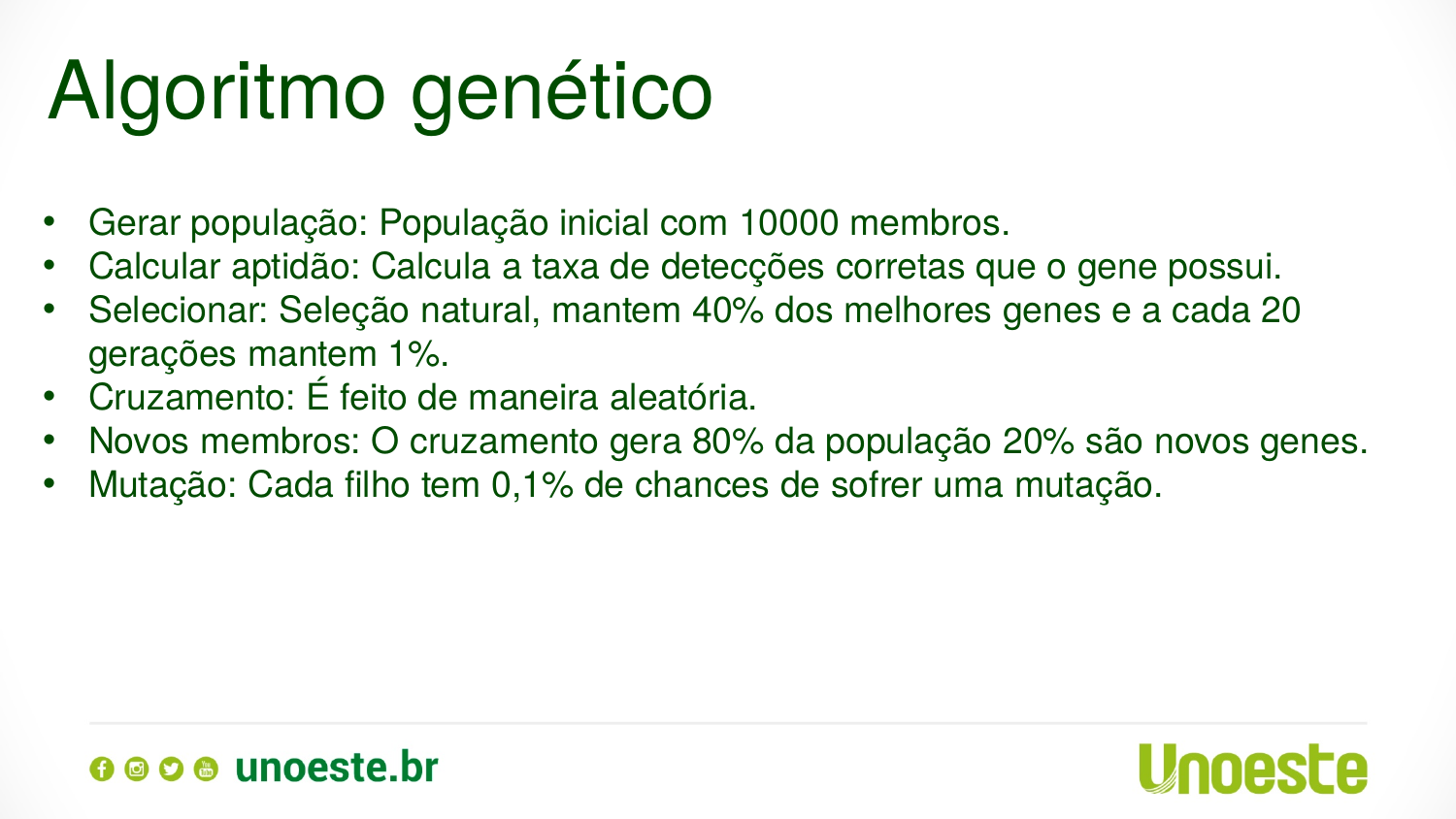

Algoritmo genético
Gerar população: População inicial com 10000 membros.
Calcular aptidão: Calcula a taxa de detecções corretas que o gene possui.
Selecionar: Seleção natural, mantem 40% dos melhores genes e a cada 20 gerações mantem 1%.
Cruzamento: É feito de maneira aleatória.
Novos membros: O cruzamento gera 80% da população 20% são novos genes.
Mutação: Cada filho tem 0,1% de chances de sofrer uma mutação.